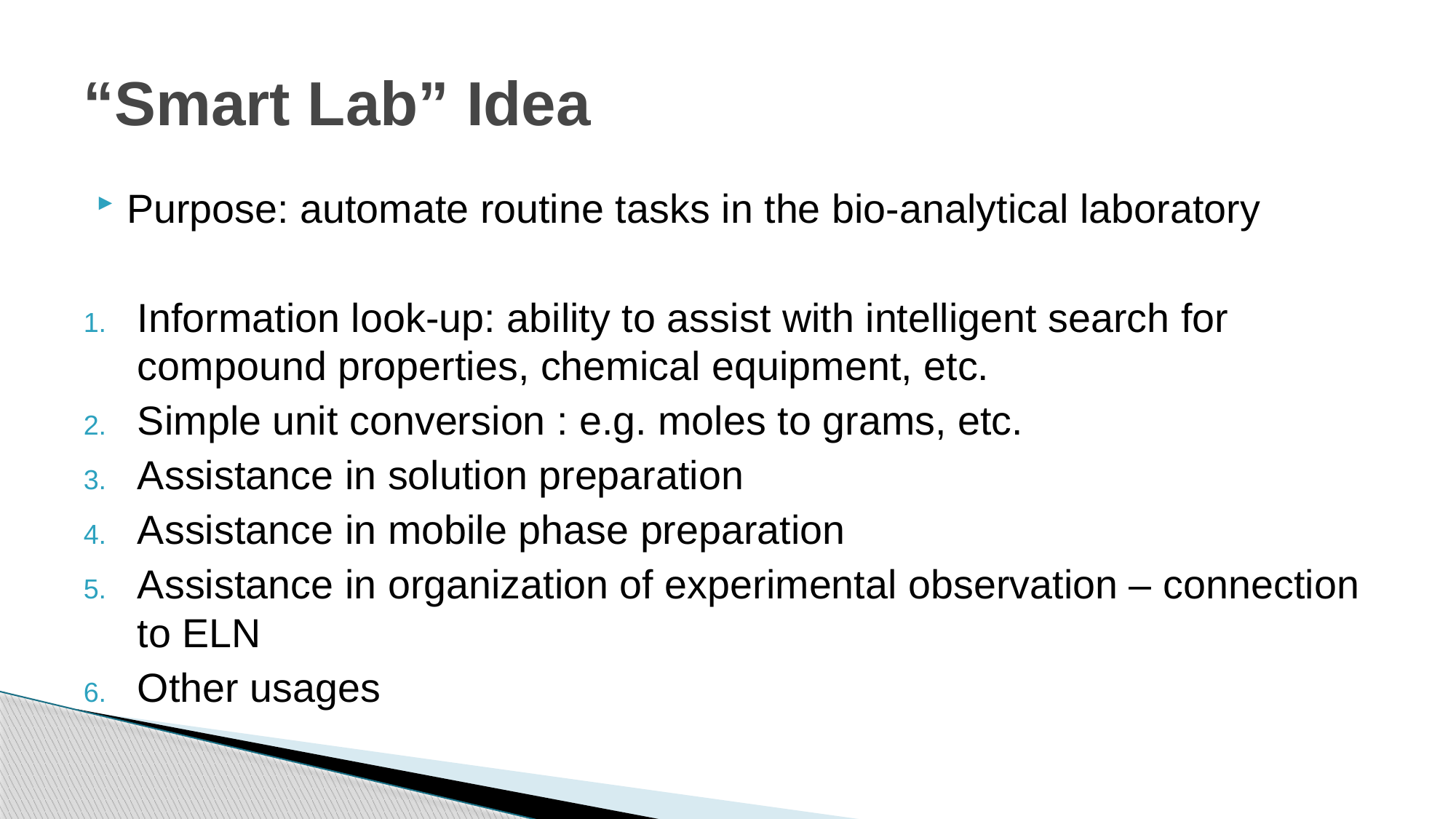

# “Smart Lab” Idea
Purpose: automate routine tasks in the bio-analytical laboratory

Information look-up: ability to assist with intelligent search for compound properties, chemical equipment, etc.
Simple unit conversion : e.g. moles to grams, etc.
Assistance in solution preparation
Assistance in mobile phase preparation
Assistance in organization of experimental observation – connection to ELN
Other usages